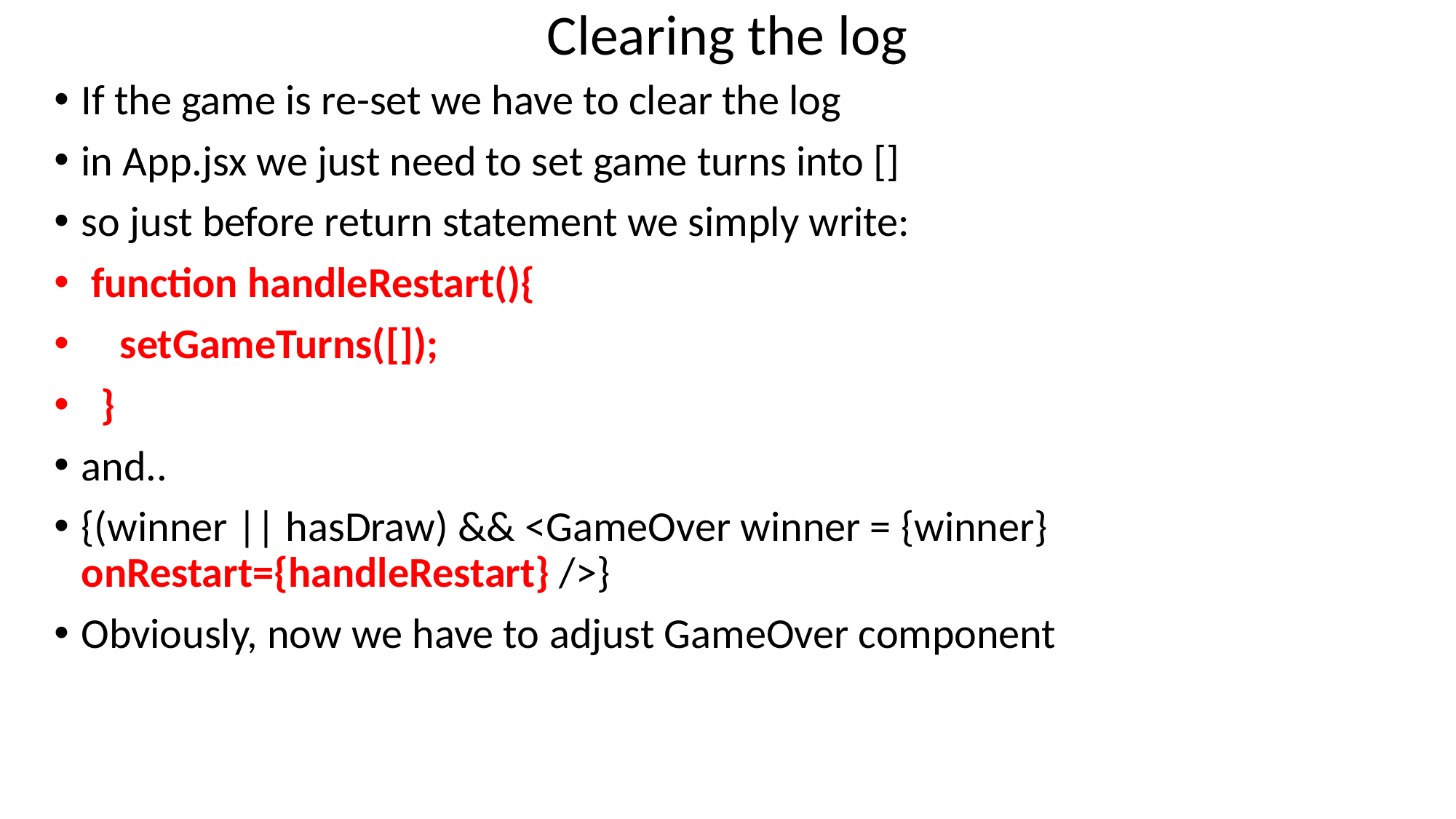

# Clearing the log
If the game is re-set we have to clear the log
in App.jsx we just need to set game turns into []
so just before return statement we simply write:
 function handleRestart(){
    setGameTurns([]);
  }
and..
{(winner || hasDraw) && <GameOver winner = {winner} onRestart={handleRestart} />}
Obviously, now we have to adjust GameOver component